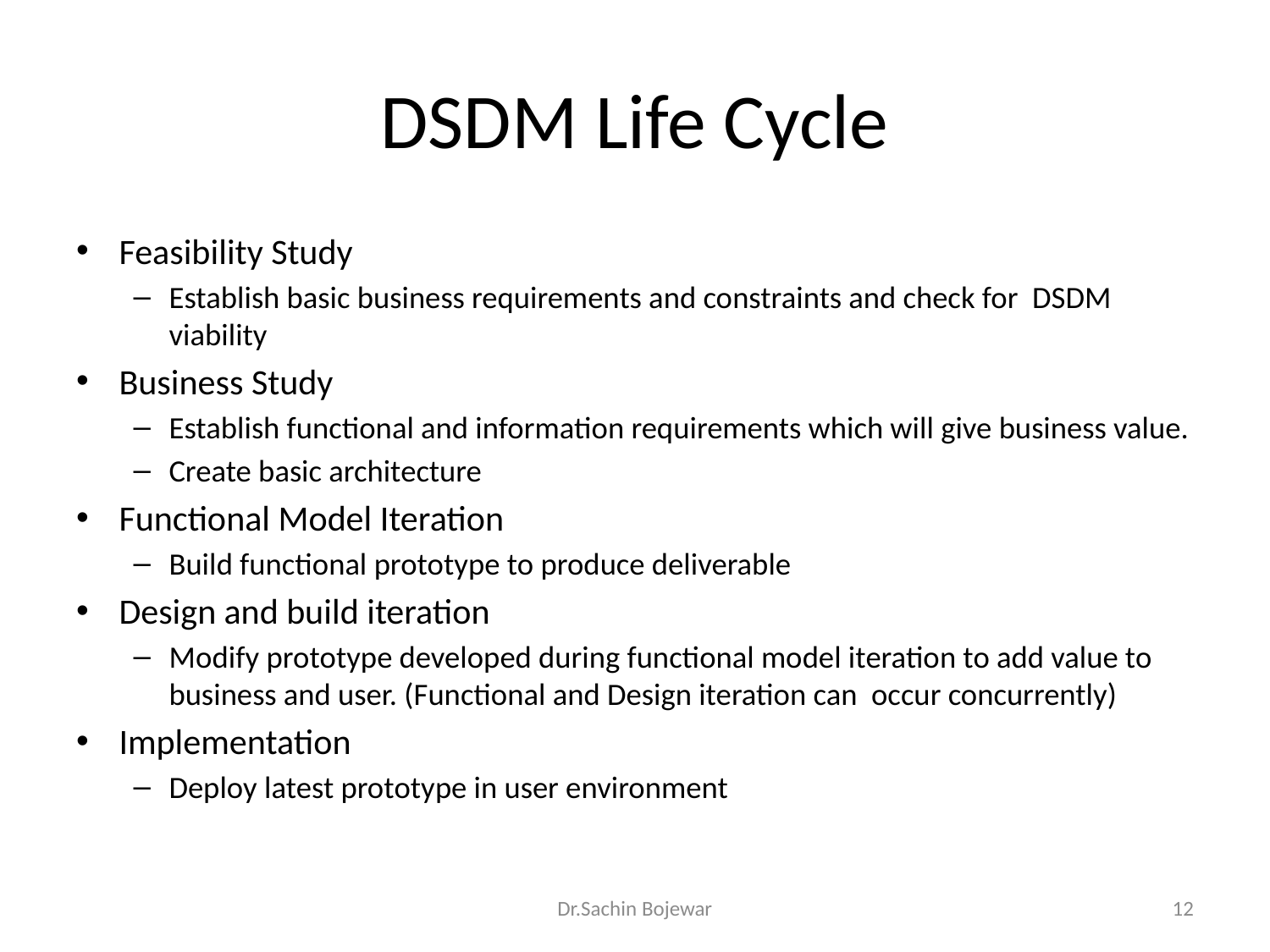

# DSDM Life Cycle
Feasibility Study
Establish basic business requirements and constraints and check for  DSDM viability
Business Study
Establish functional and information requirements which will give business value.
Create basic architecture
Functional Model Iteration
Build functional prototype to produce deliverable
Design and build iteration
Modify prototype developed during functional model iteration to add value to business and user. (Functional and Design iteration can  occur concurrently)
Implementation
Deploy latest prototype in user environment
Dr.Sachin Bojewar
12